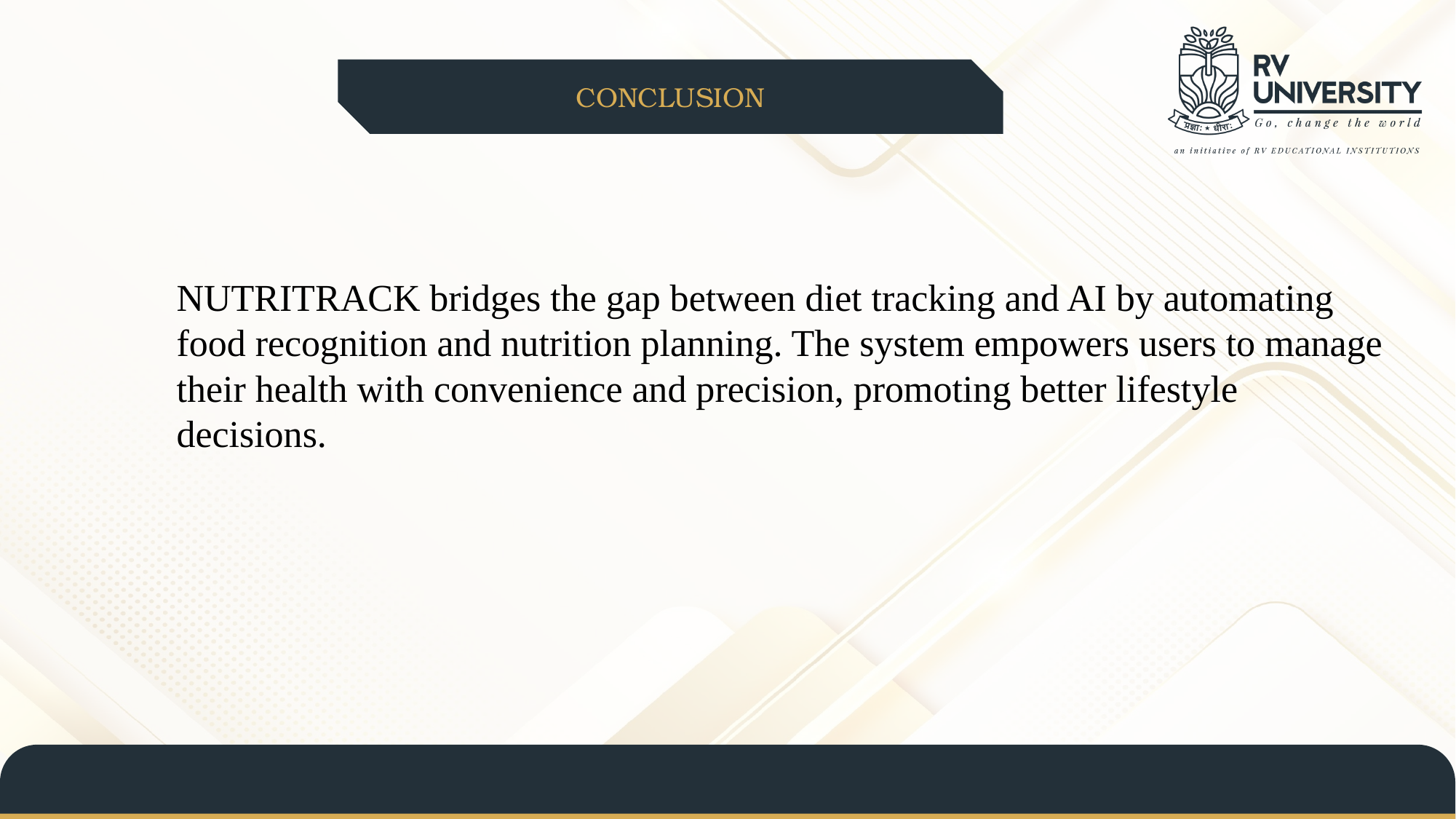

CONCLUSION
NUTRITRACK bridges the gap between diet tracking and AI by automating food recognition and nutrition planning. The system empowers users to manage their health with convenience and precision, promoting better lifestyle decisions.